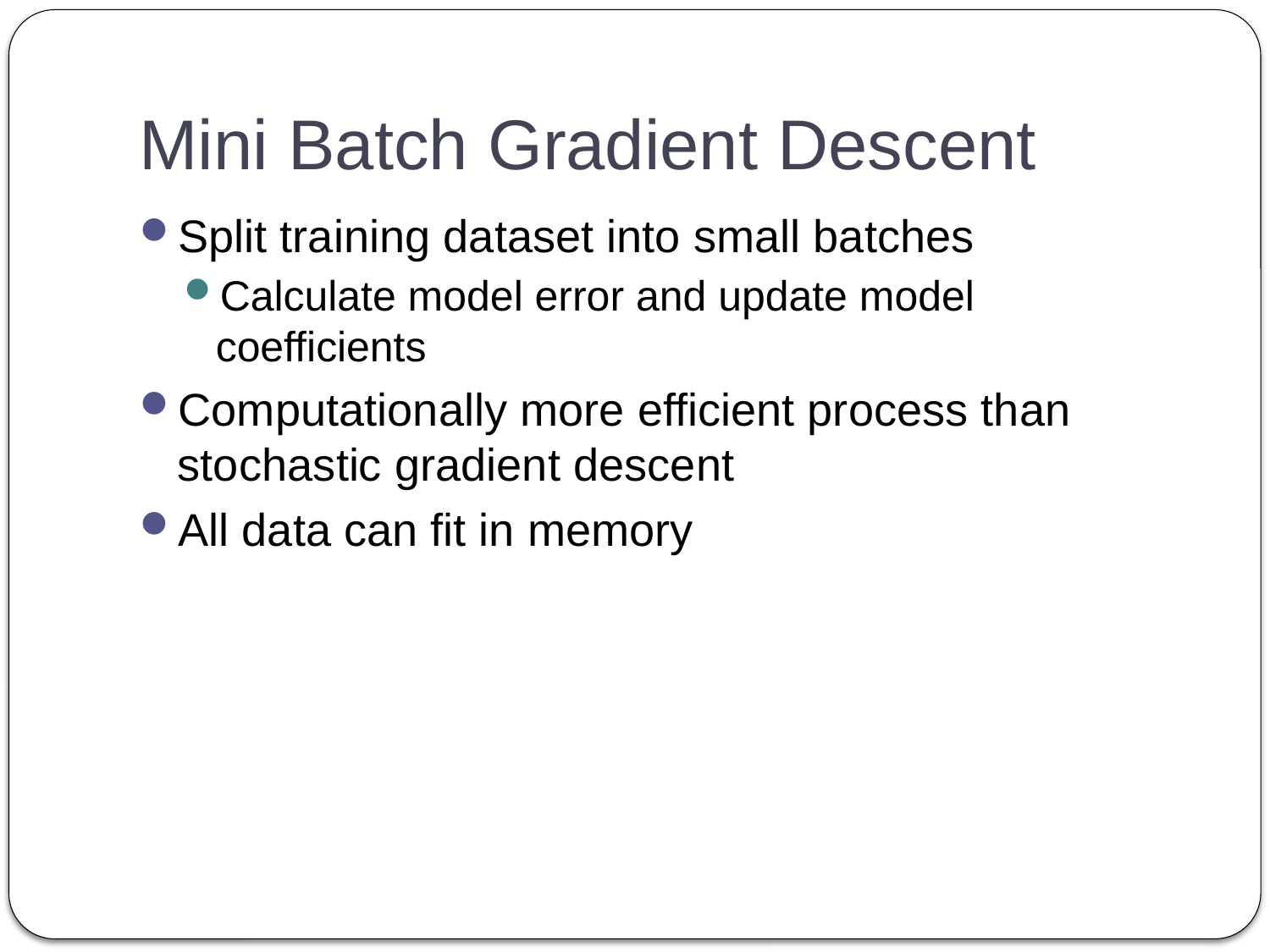

# Mini Batch Gradient Descent
Split training dataset into small batches
Calculate model error and update model coefficients
Computationally more efficient process than stochastic gradient descent
All data can fit in memory